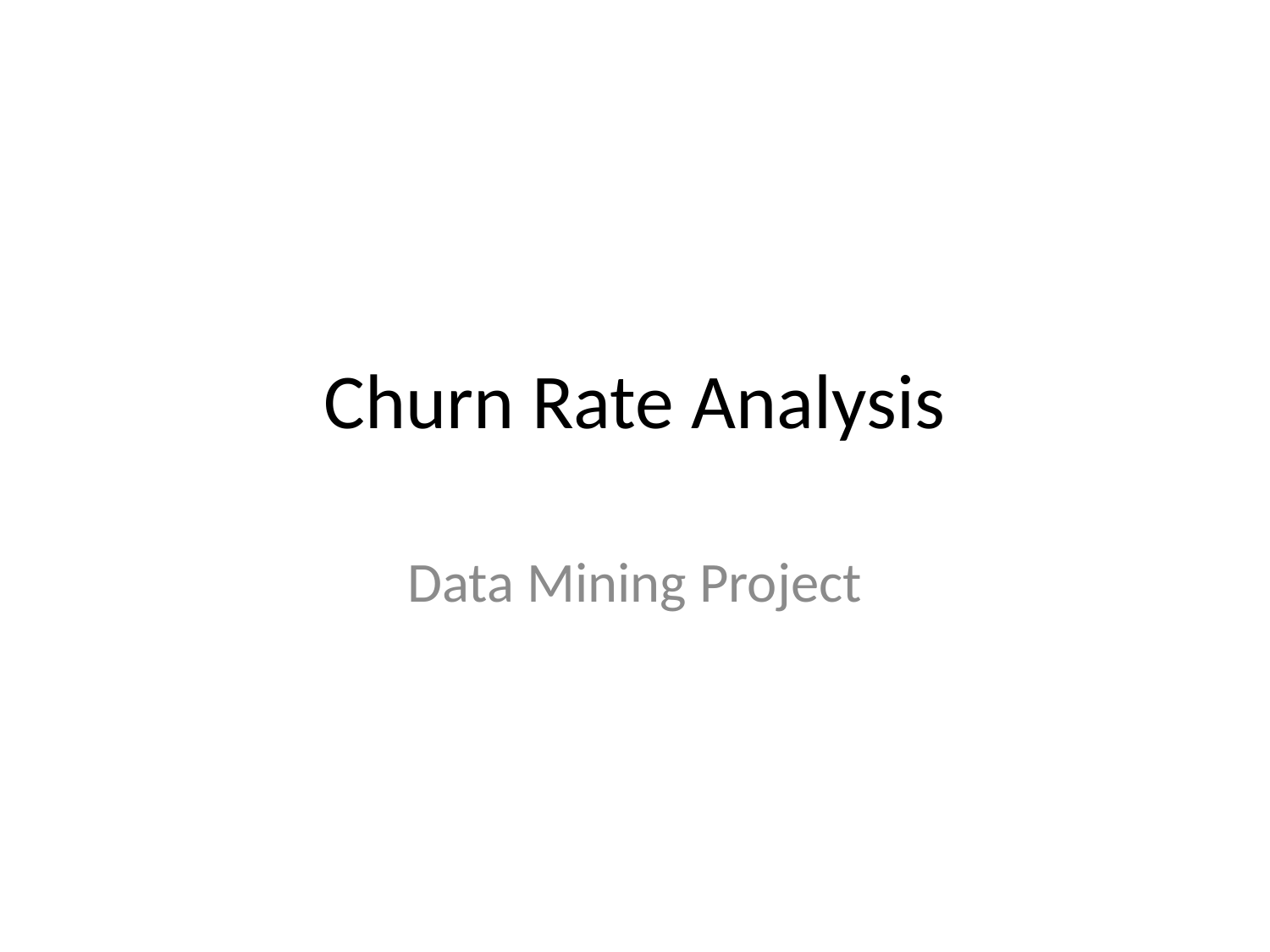

# Churn Rate Analysis
Data Mining Project